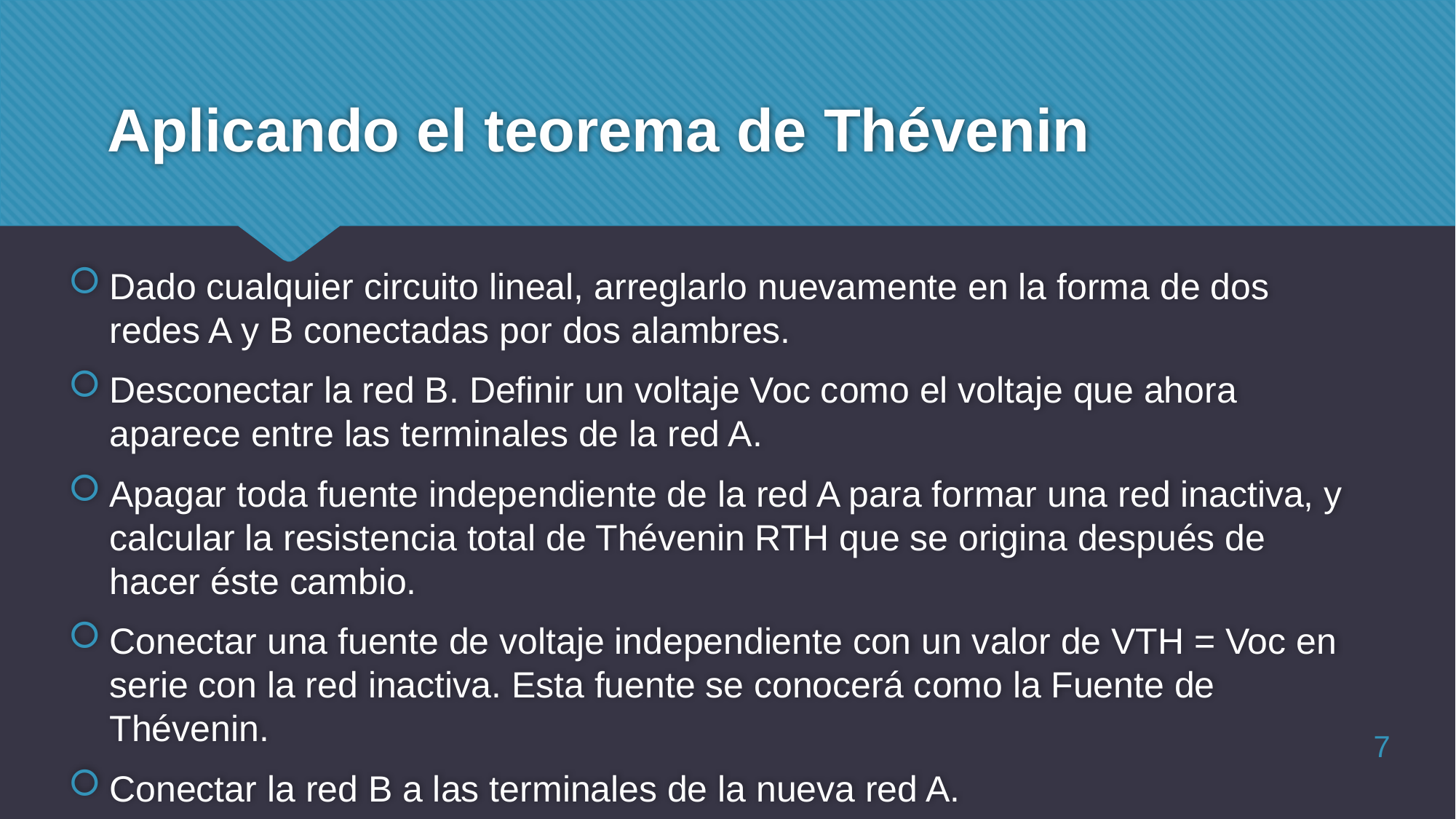

# Aplicando el teorema de Thévenin
Dado cualquier circuito lineal, arreglarlo nuevamente en la forma de dos redes A y B conectadas por dos alambres.
Desconectar la red B. Definir un voltaje Voc como el voltaje que ahora aparece entre las terminales de la red A.
Apagar toda fuente independiente de la red A para formar una red inactiva, y calcular la resistencia total de Thévenin RTH que se origina después de hacer éste cambio.
Conectar una fuente de voltaje independiente con un valor de VTH = Voc en serie con la red inactiva. Esta fuente se conocerá como la Fuente de Thévenin.
Conectar la red B a las terminales de la nueva red A.
7